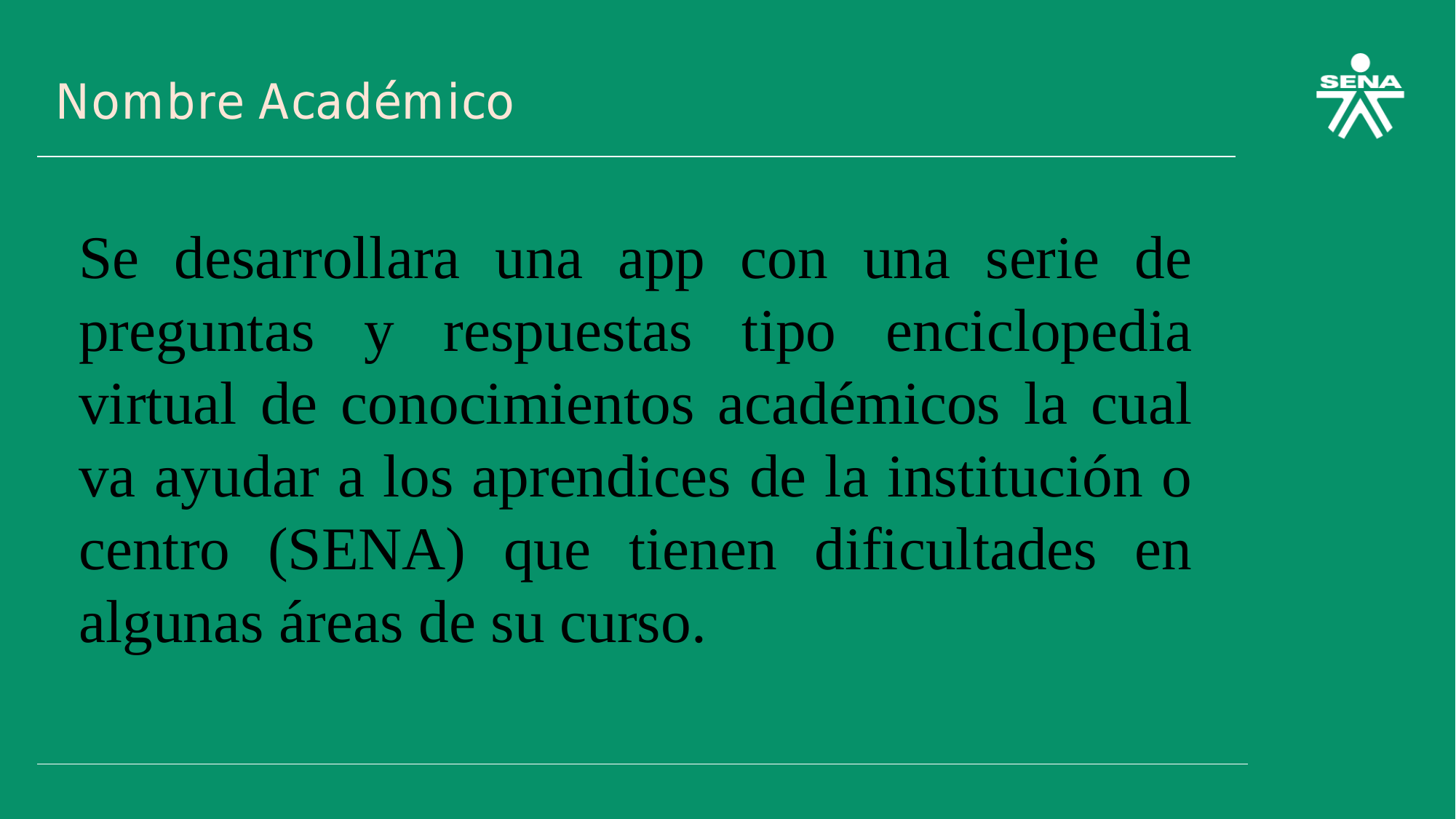

Nombre Académico
Se desarrollara una app con una serie de preguntas y respuestas tipo enciclopedia virtual de conocimientos académicos la cual va ayudar a los aprendices de la institución o centro (SENA) que tienen dificultades en algunas áreas de su curso.